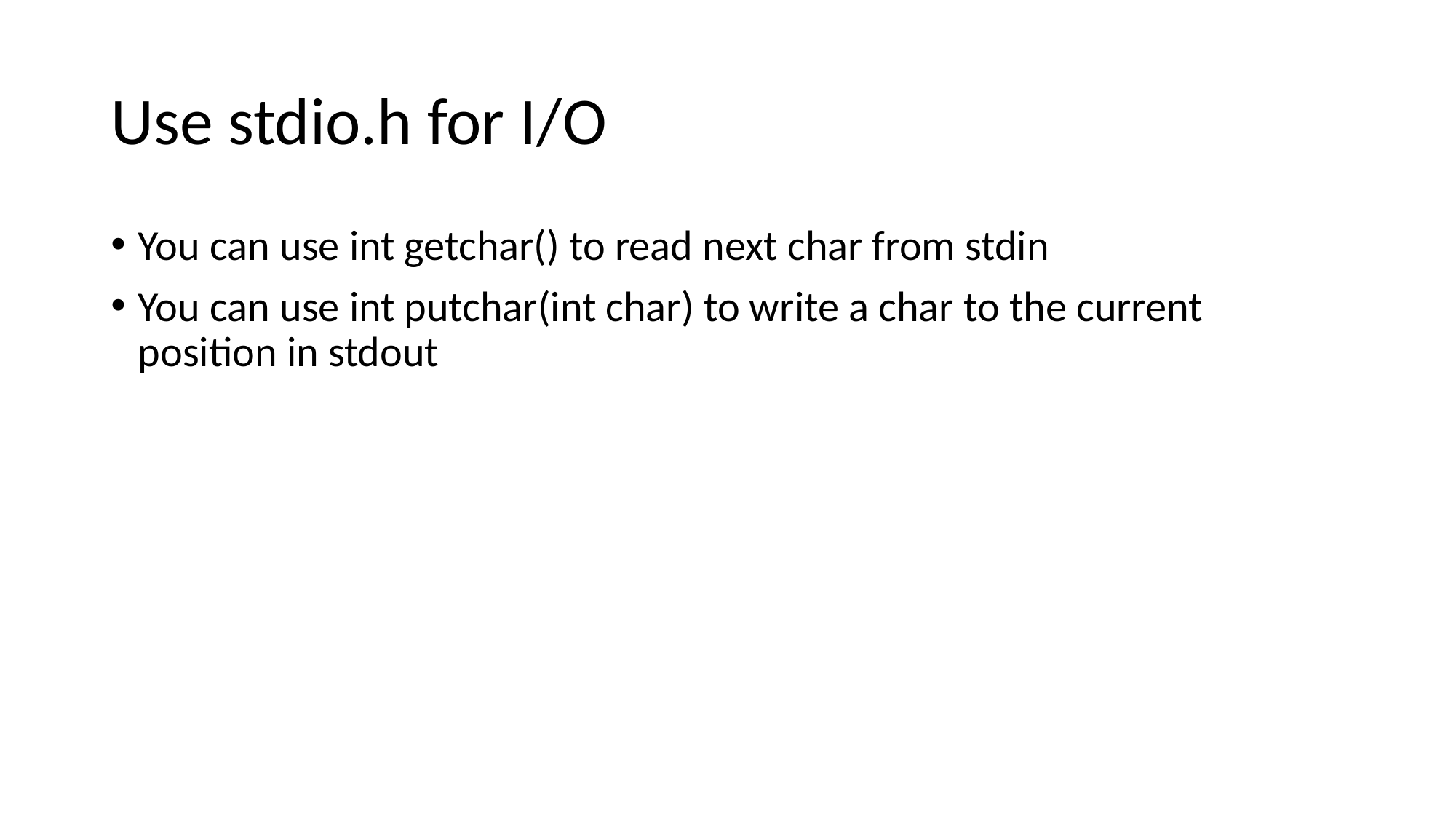

# Use stdio.h for I/O
You can use int getchar() to read next char from stdin
You can use int putchar(int char) to write a char to the current position in stdout